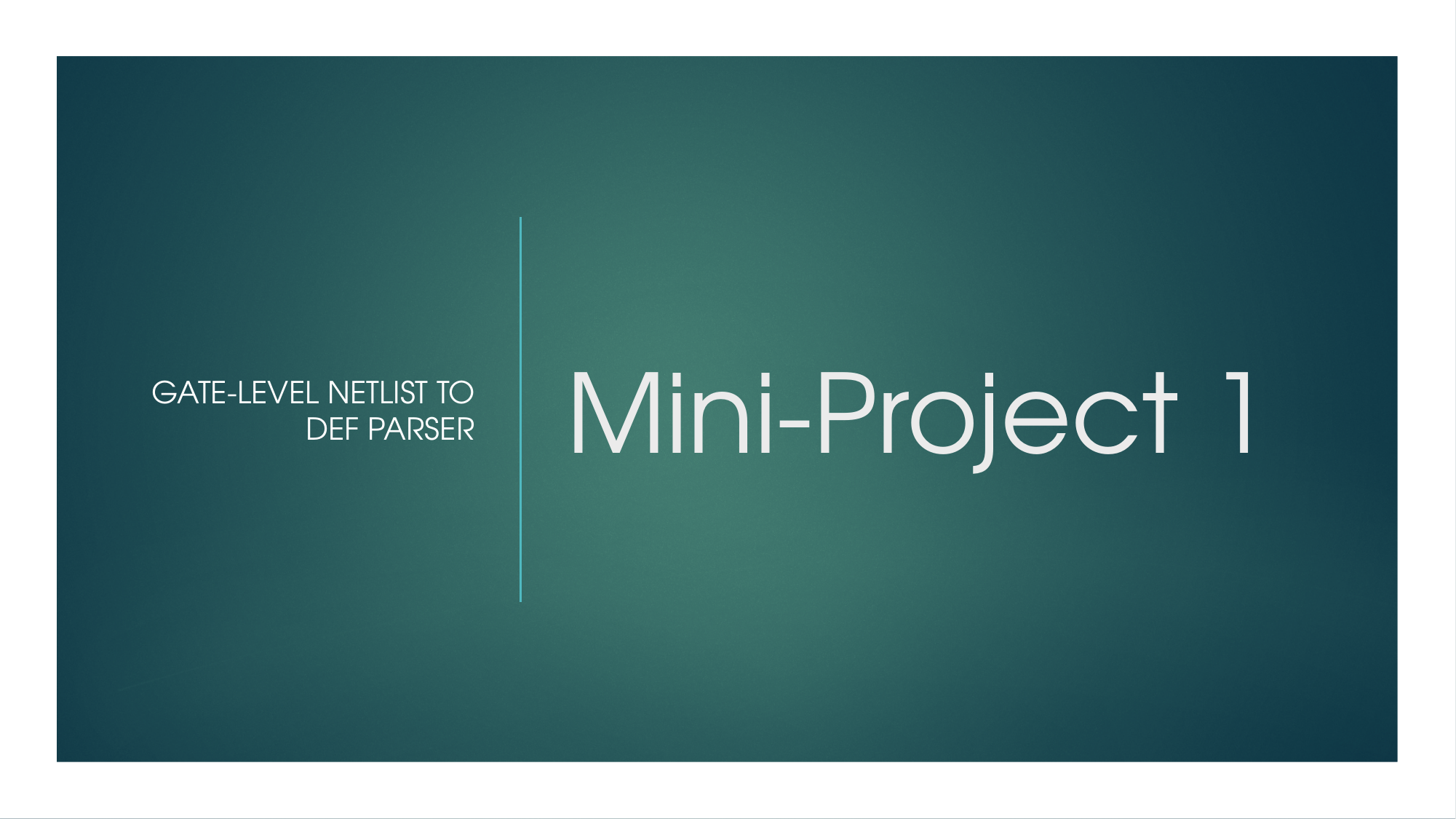

Gate-level netlist to def parser
# Mini-Project 1